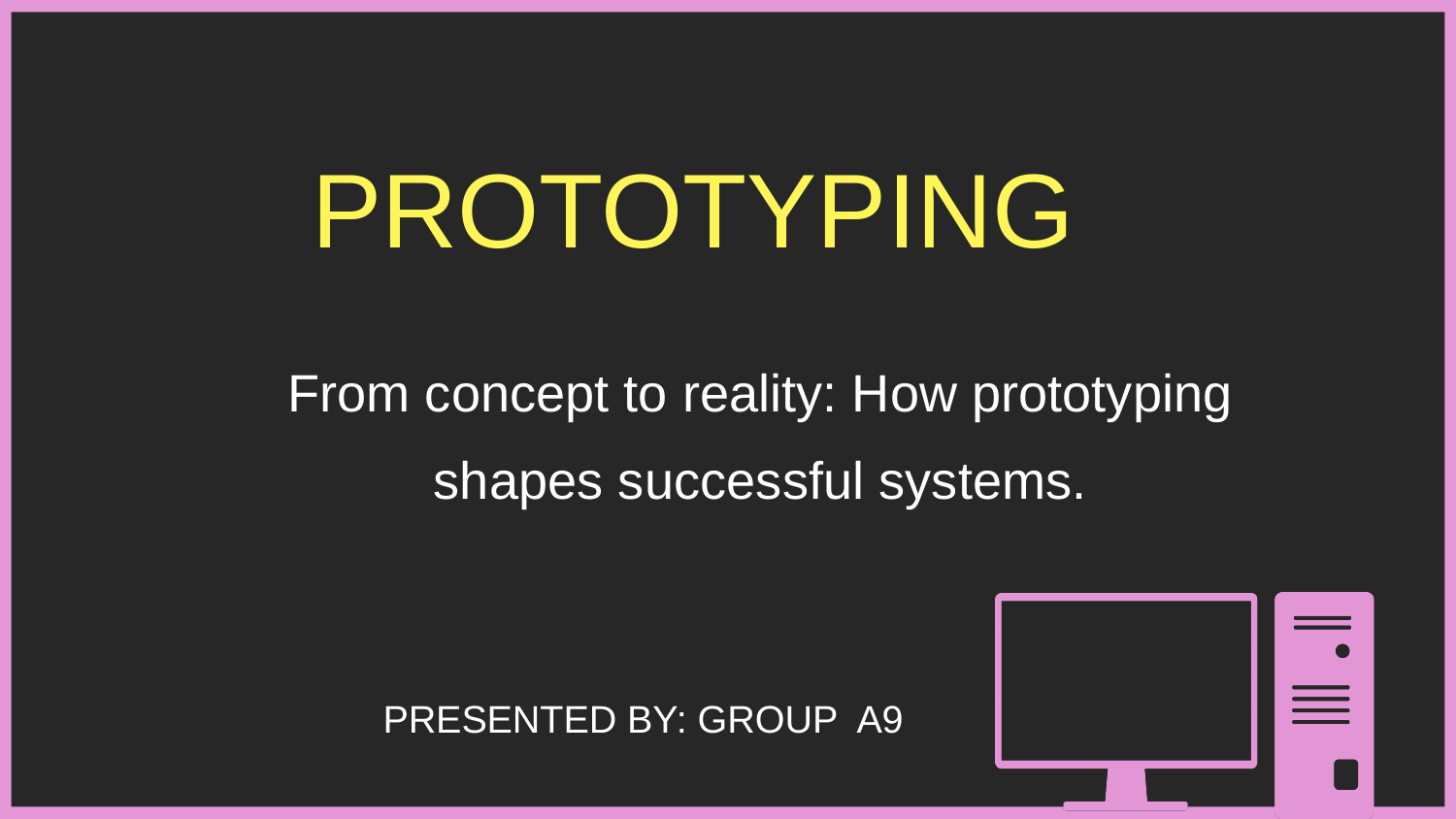

PROTOTYPING
From concept to reality: How prototyping shapes successful systems.

PRESENTED BY: GROUP  A9